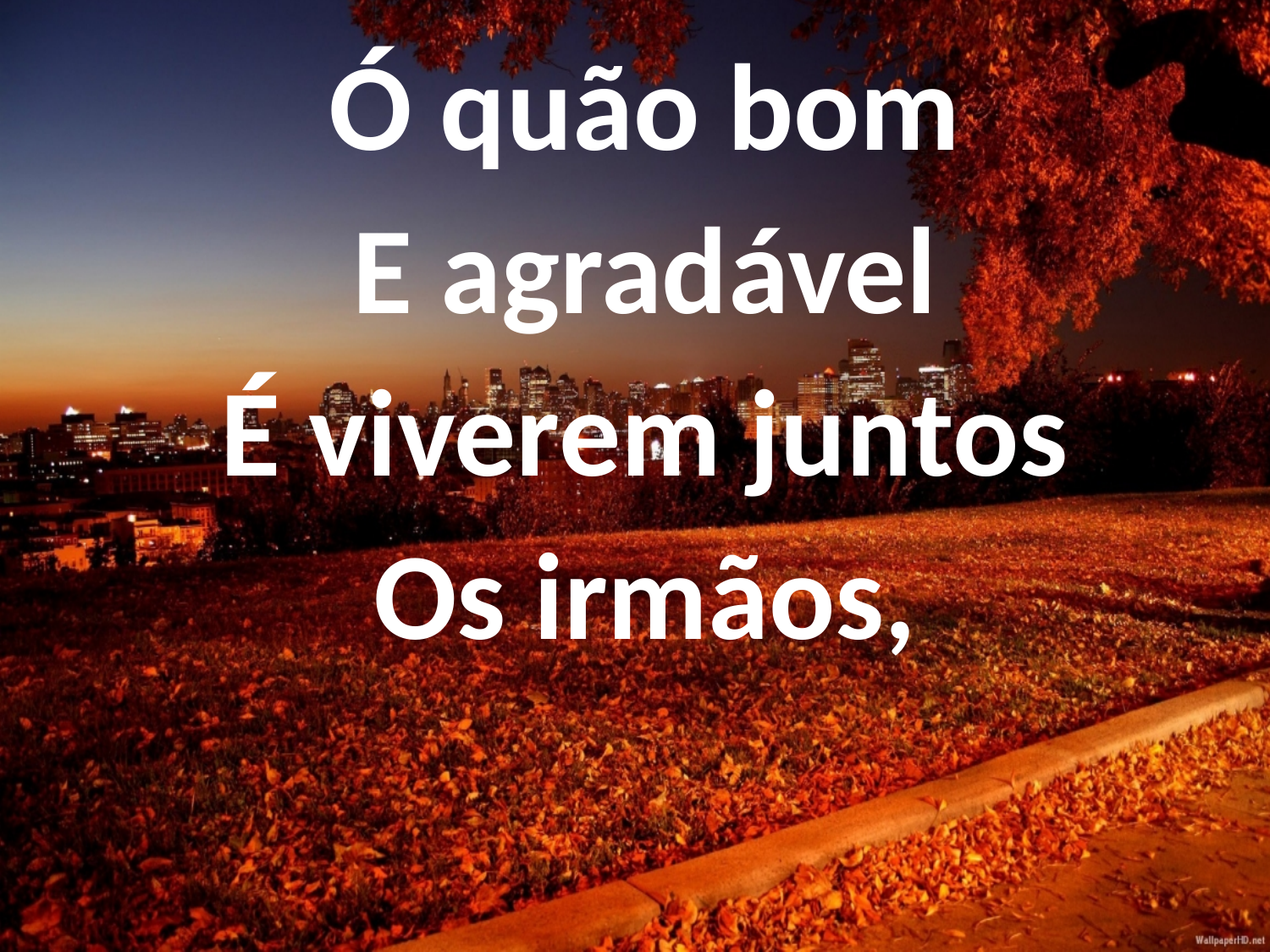

Ó quão bom
E agradável
É viverem juntos
Os irmãos,